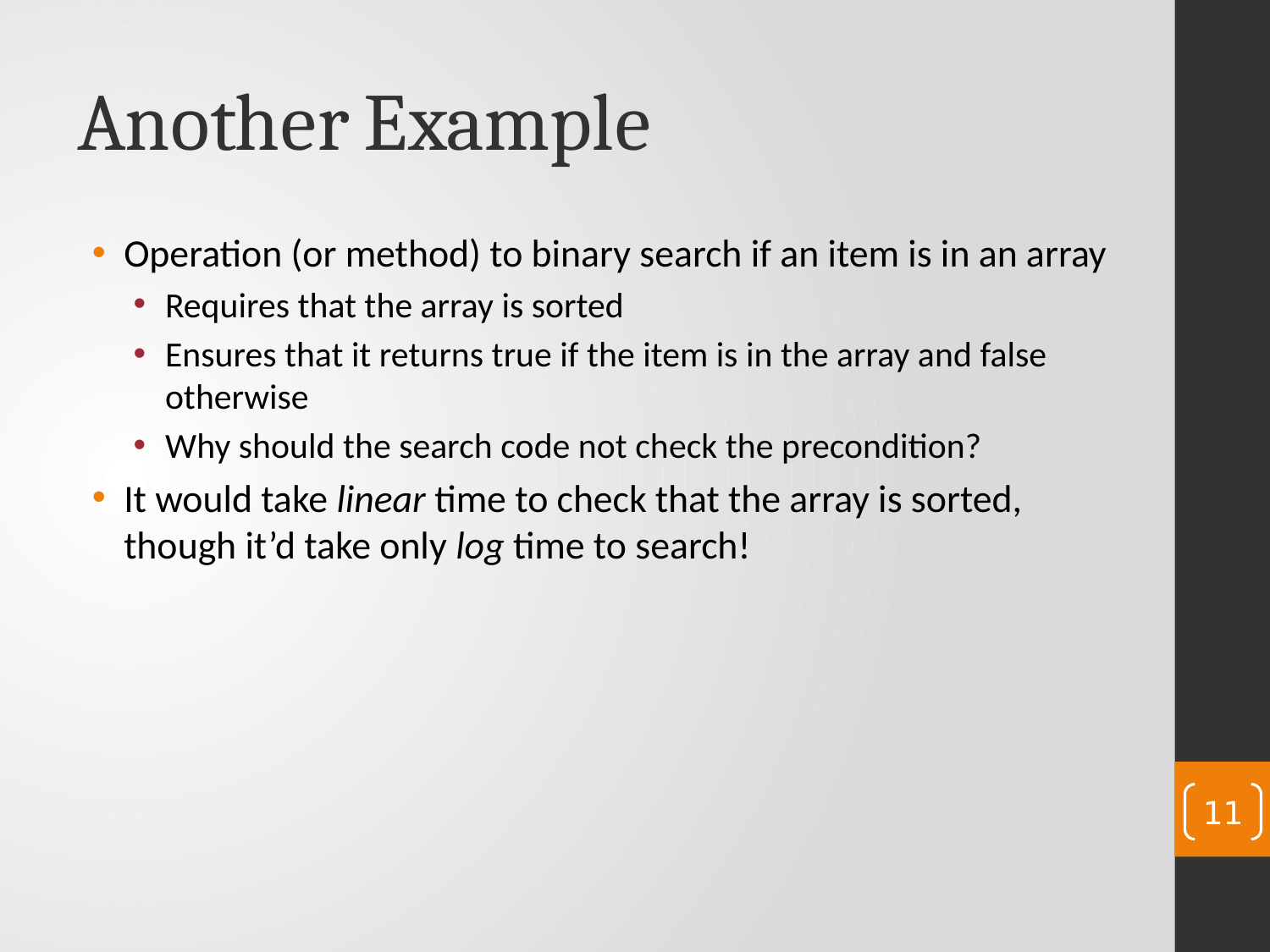

# Another Example
Operation (or method) to binary search if an item is in an array
Requires that the array is sorted
Ensures that it returns true if the item is in the array and false otherwise
Why should the search code not check the precondition?
It would take linear time to check that the array is sorted, though it’d take only log time to search!
11